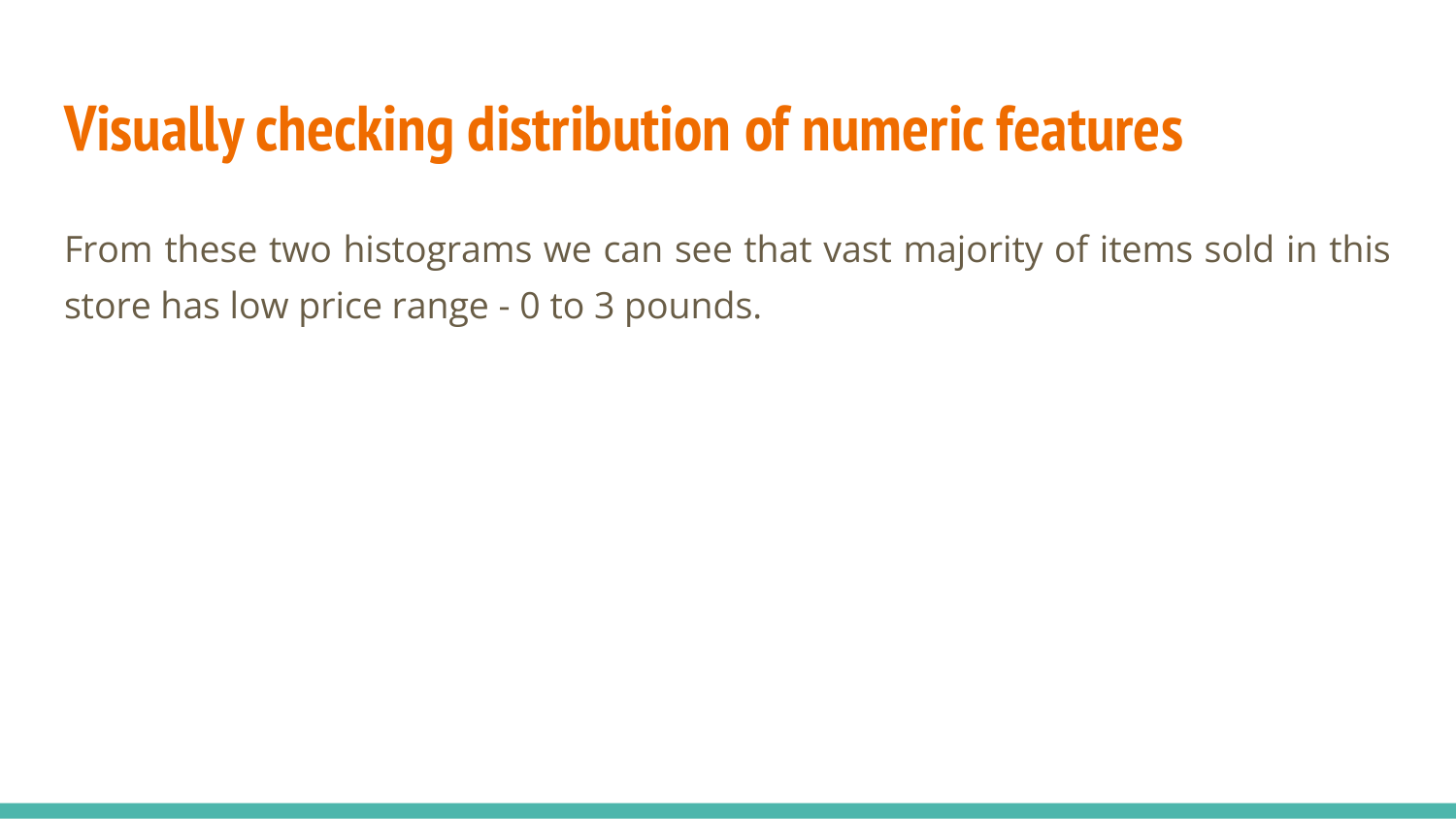

# Visually checking distribution of numeric features
From these two histograms we can see that vast majority of items sold in this store has low price range - 0 to 3 pounds.